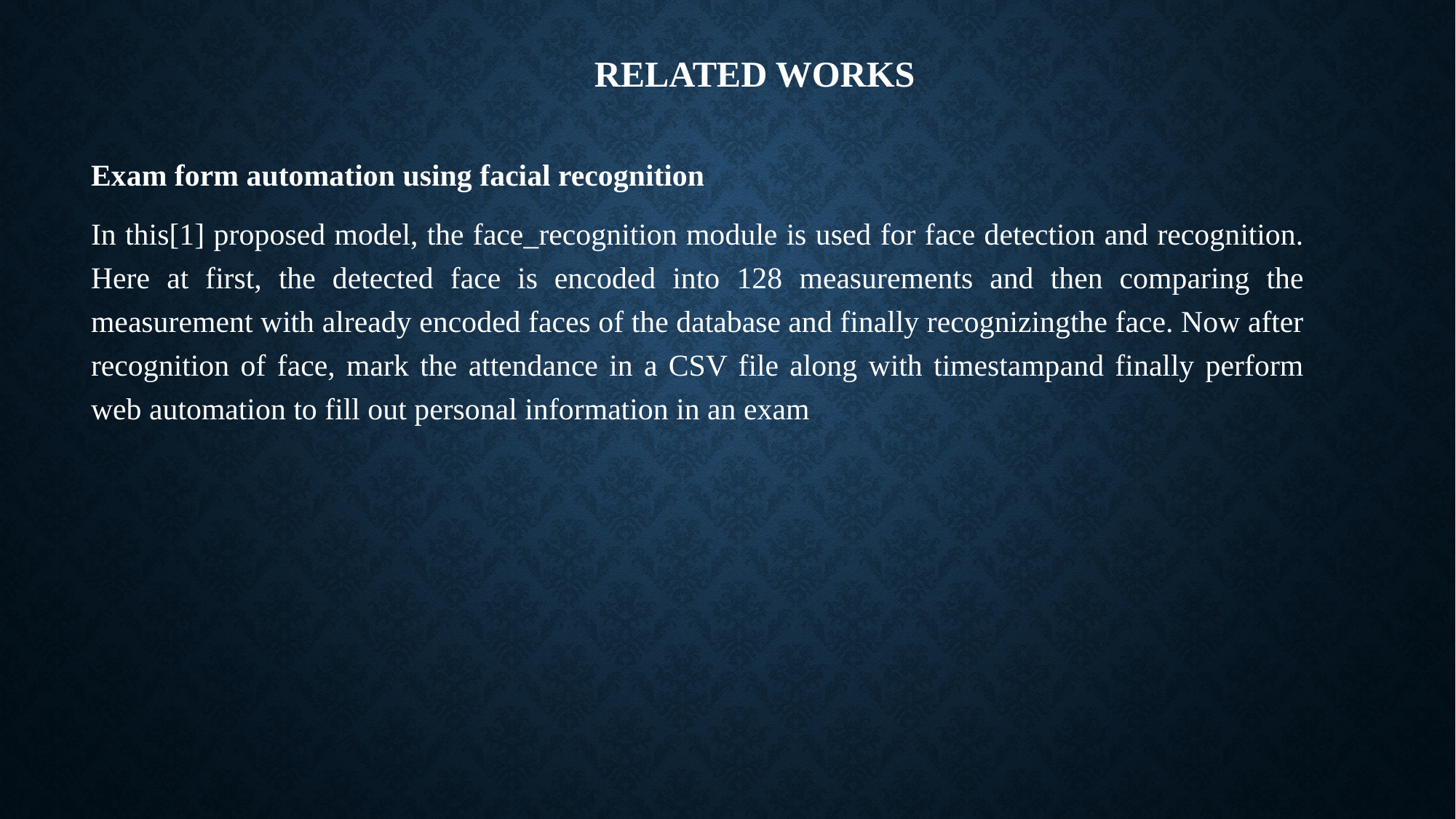

RELATED WORKS

Exam form automation using facial recognition
In this[1] proposed model, the face_recognition module is used for face detection and recognition. Here at first, the detected face is encoded into 128 measurements and then comparing the measurement with already encoded faces of the database and finally recognizingthe face. Now after recognition of face, mark the attendance in a CSV file along with timestampand finally perform web automation to fill out personal information in an exam